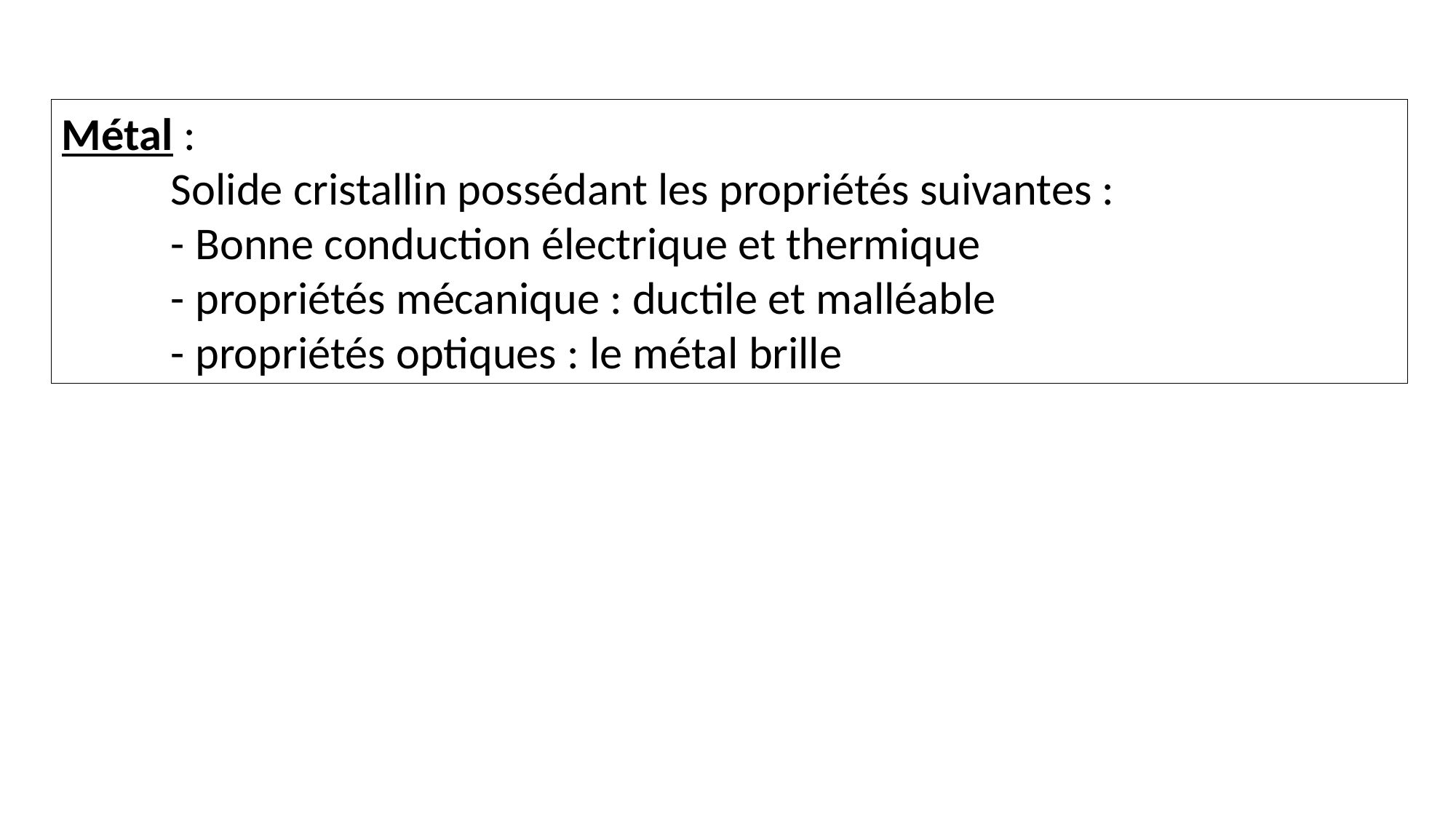

Métal :
	Solide cristallin possédant les propriétés suivantes :
	- Bonne conduction électrique et thermique
	- propriétés mécanique : ductile et malléable
	- propriétés optiques : le métal brille